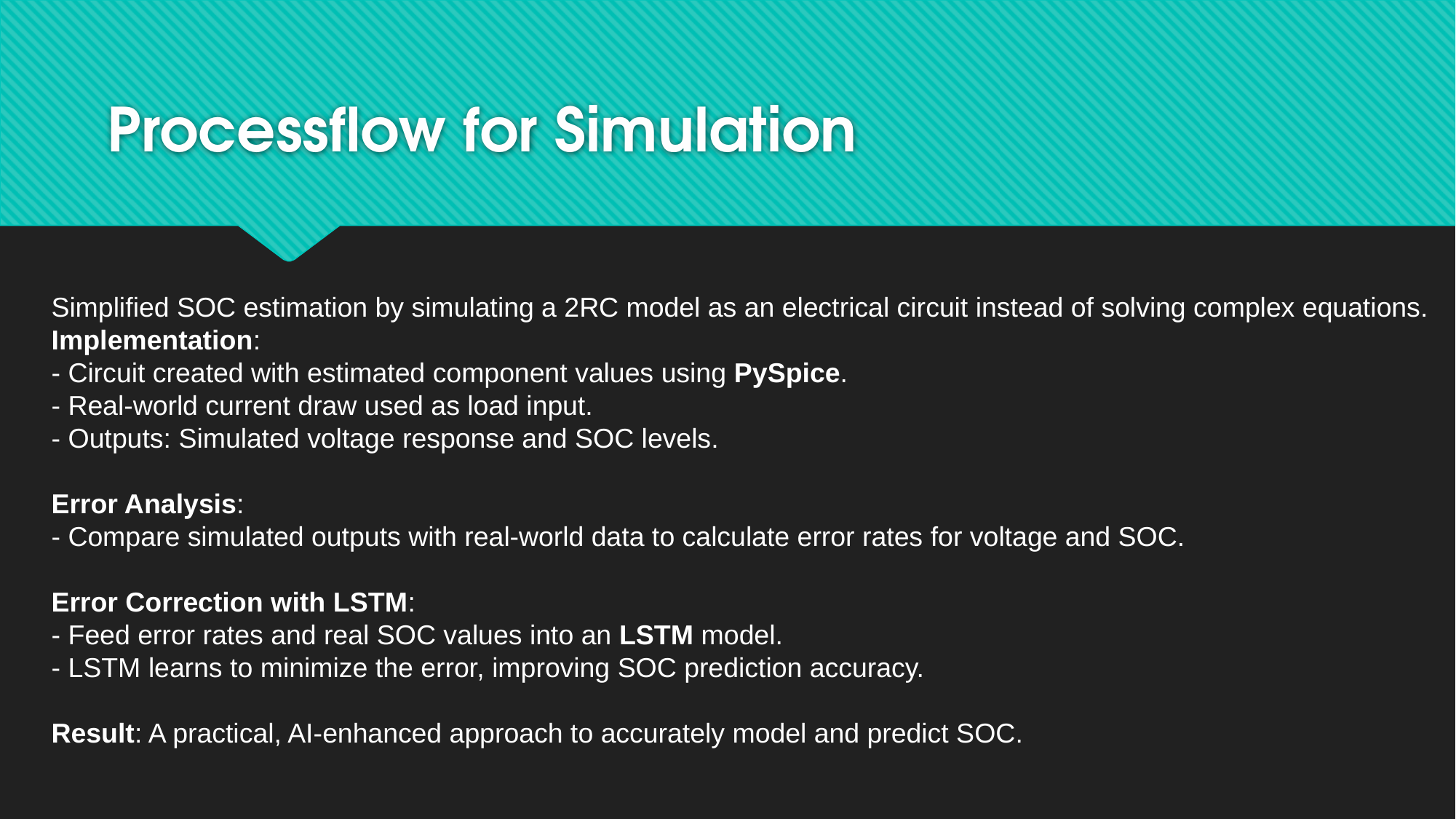

# Processflow for Simulation
Simplified SOC estimation by simulating a 2RC model as an electrical circuit instead of solving complex equations.
Implementation:
- Circuit created with estimated component values using PySpice.
- Real-world current draw used as load input.
- Outputs: Simulated voltage response and SOC levels.

Error Analysis:
- Compare simulated outputs with real-world data to calculate error rates for voltage and SOC.

Error Correction with LSTM:
- Feed error rates and real SOC values into an LSTM model.
- LSTM learns to minimize the error, improving SOC prediction accuracy.

Result: A practical, AI-enhanced approach to accurately model and predict SOC.